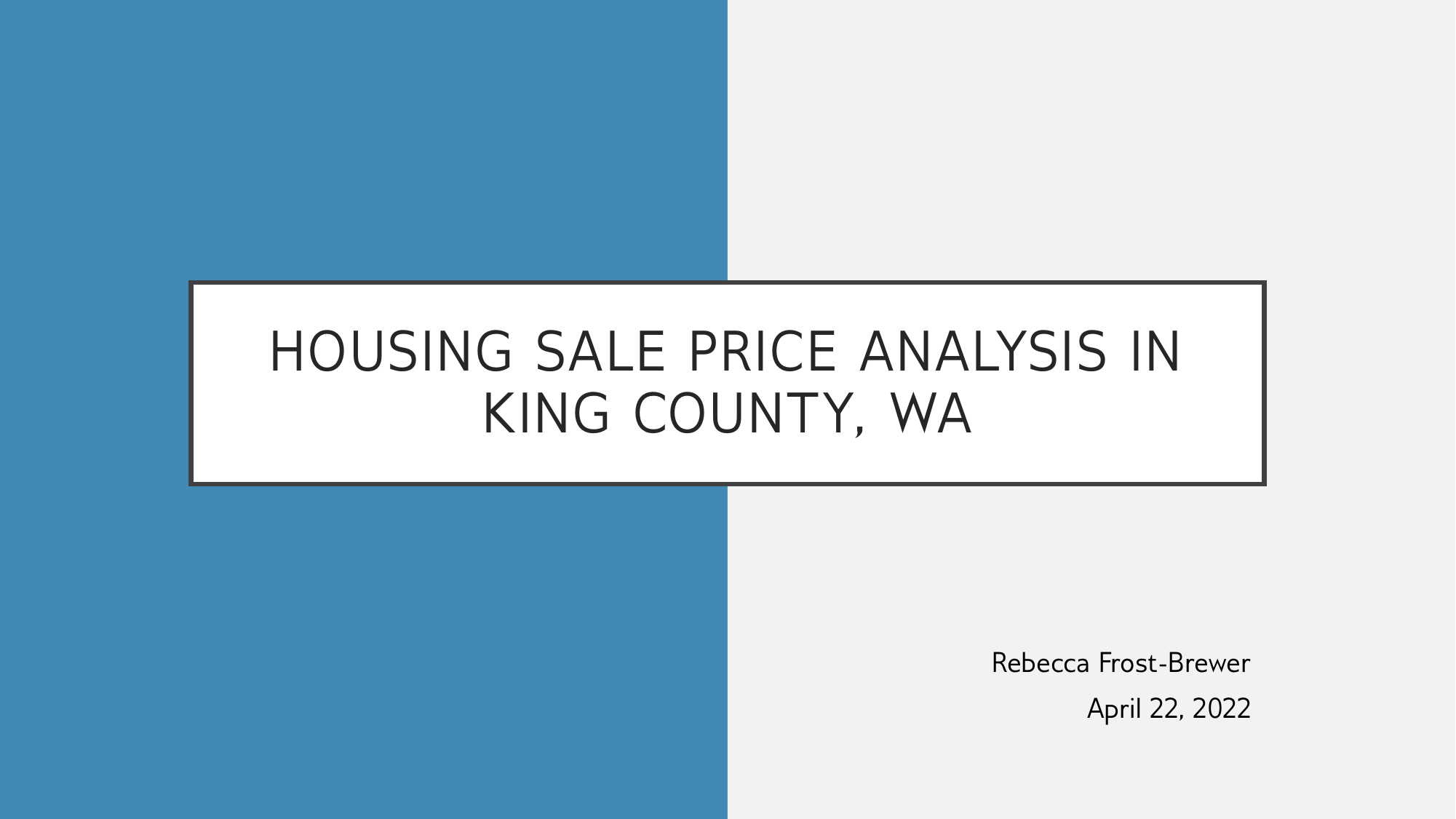

# Housing Sale Price Analysis in King County, WA
Rebecca Frost-Brewer
April 22, 2022